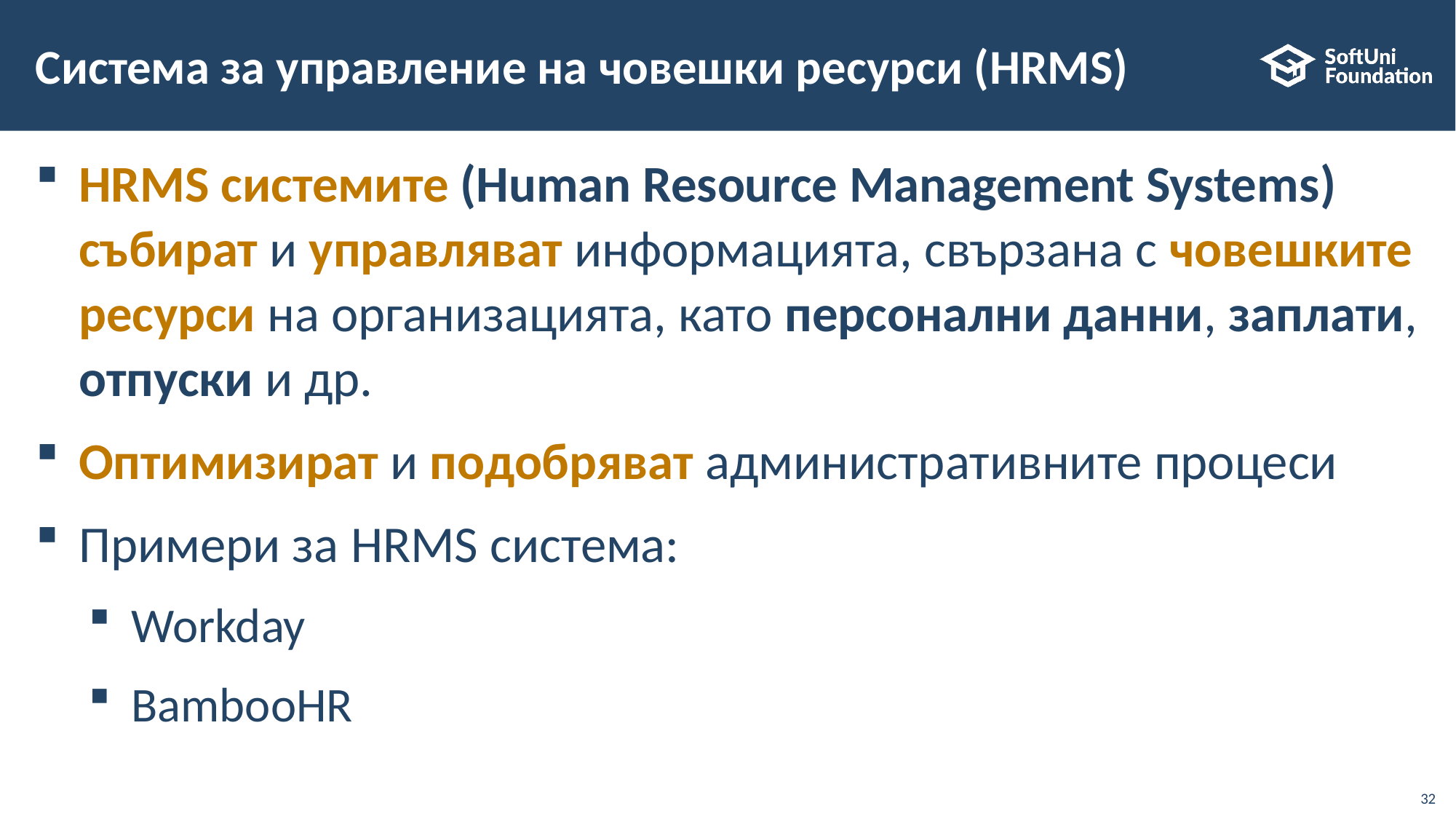

# Система за управление на човешки ресурси (HRMS)
HRMS системите (Human Resource Management Systems) събират и управляват информацията, свързана с човешките ресурси на организацията, като персонални данни, заплати, отпуски и др.
Оптимизират и подобряват административните процеси
Примери за HRMS система:
Workday
BambooHR
32